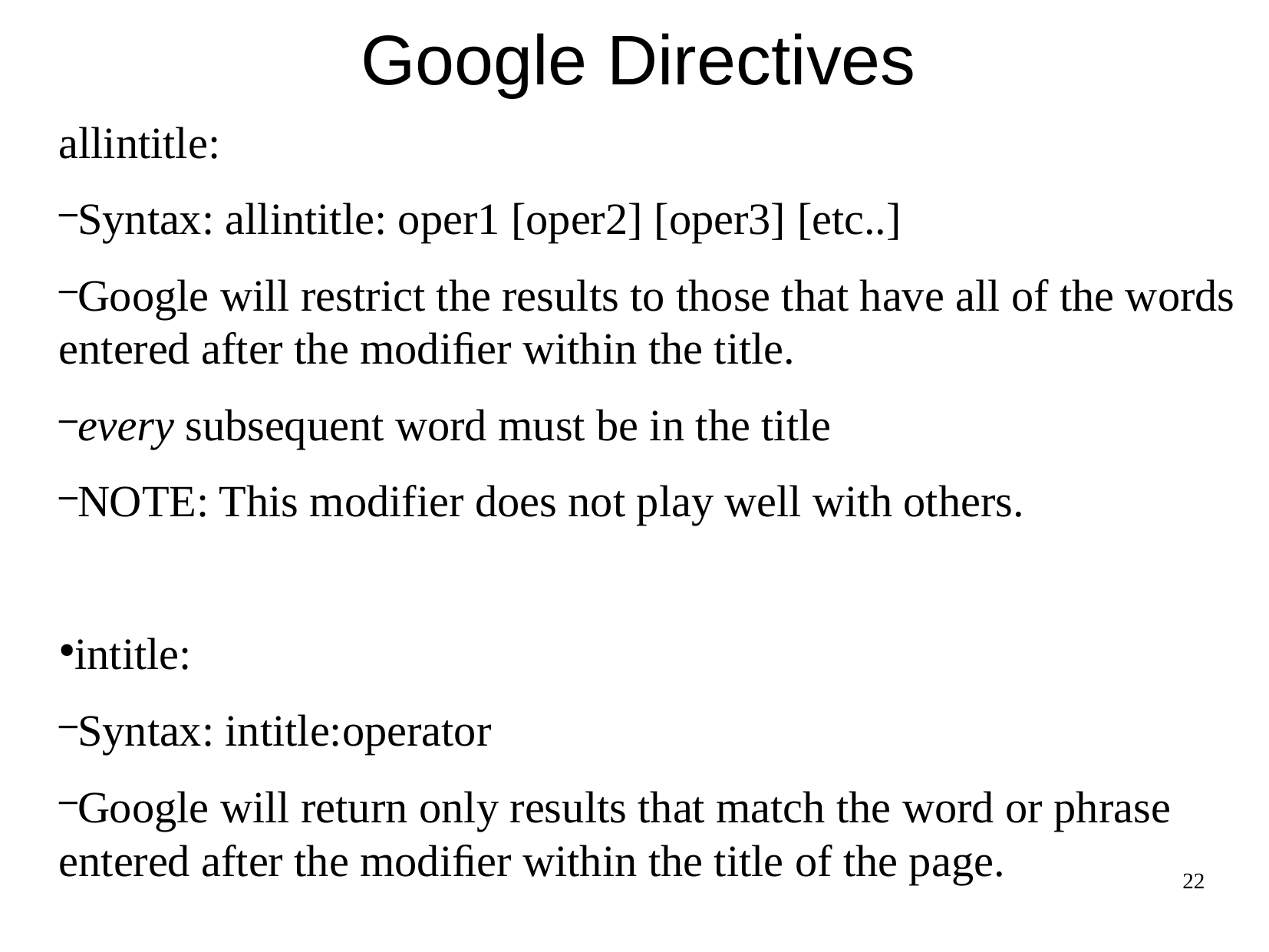

Google Directives
allintitle:
Syntax: allintitle: oper1 [oper2] [oper3] [etc..]
Google will restrict the results to those that have all of the words entered after the modiﬁer within the title.
every subsequent word must be in the title
NOTE: This modifier does not play well with others.

intitle:
Syntax: intitle:operator
Google will return only results that match the word or phrase entered after the modiﬁer within the title of the page.
22